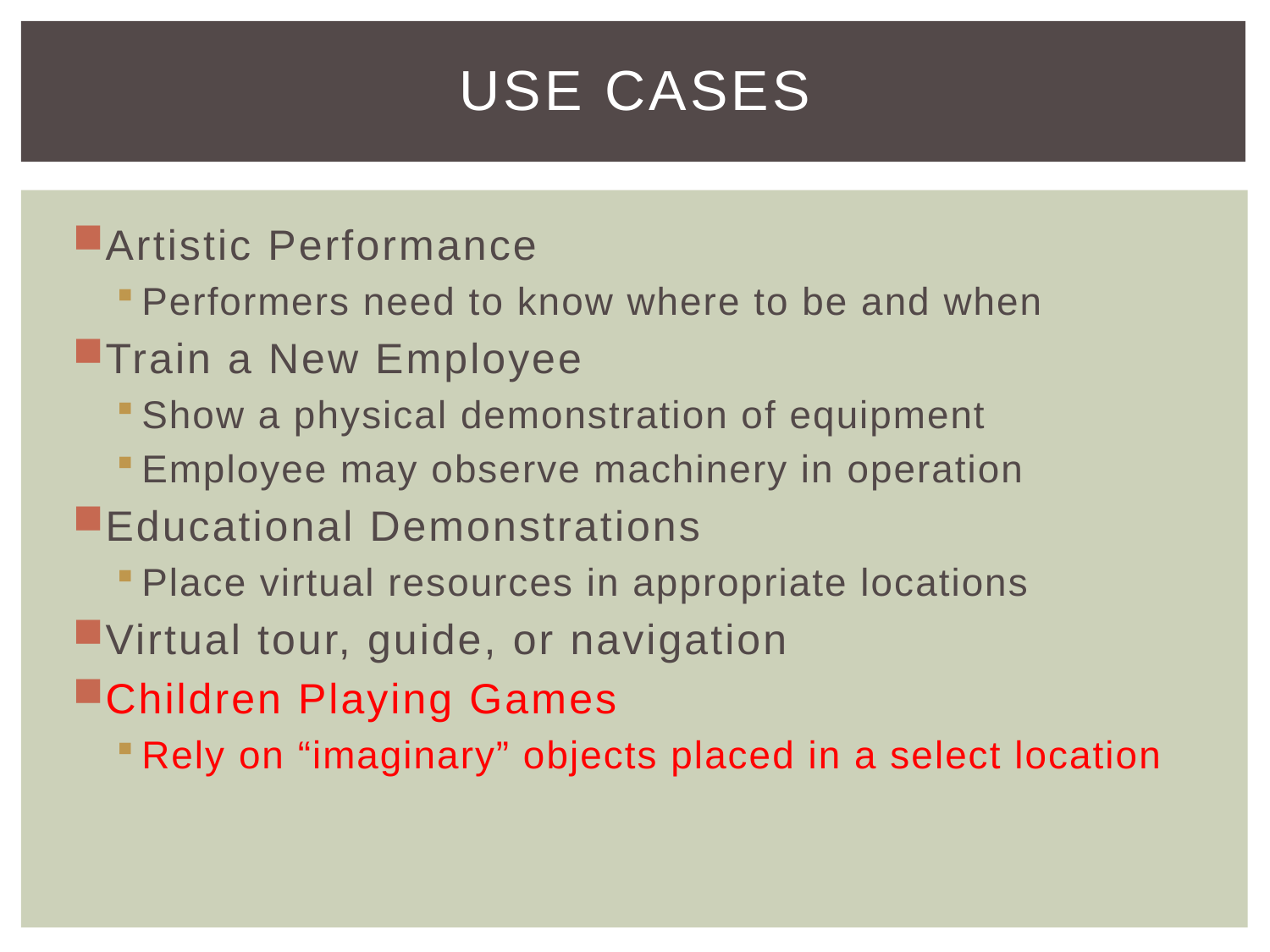

# USE cases
Artistic Performance
Performers need to know where to be and when
Train a New Employee
Show a physical demonstration of equipment
Employee may observe machinery in operation
Educational Demonstrations
Place virtual resources in appropriate locations
Virtual tour, guide, or navigation
Children Playing Games
Rely on “imaginary” objects placed in a select location